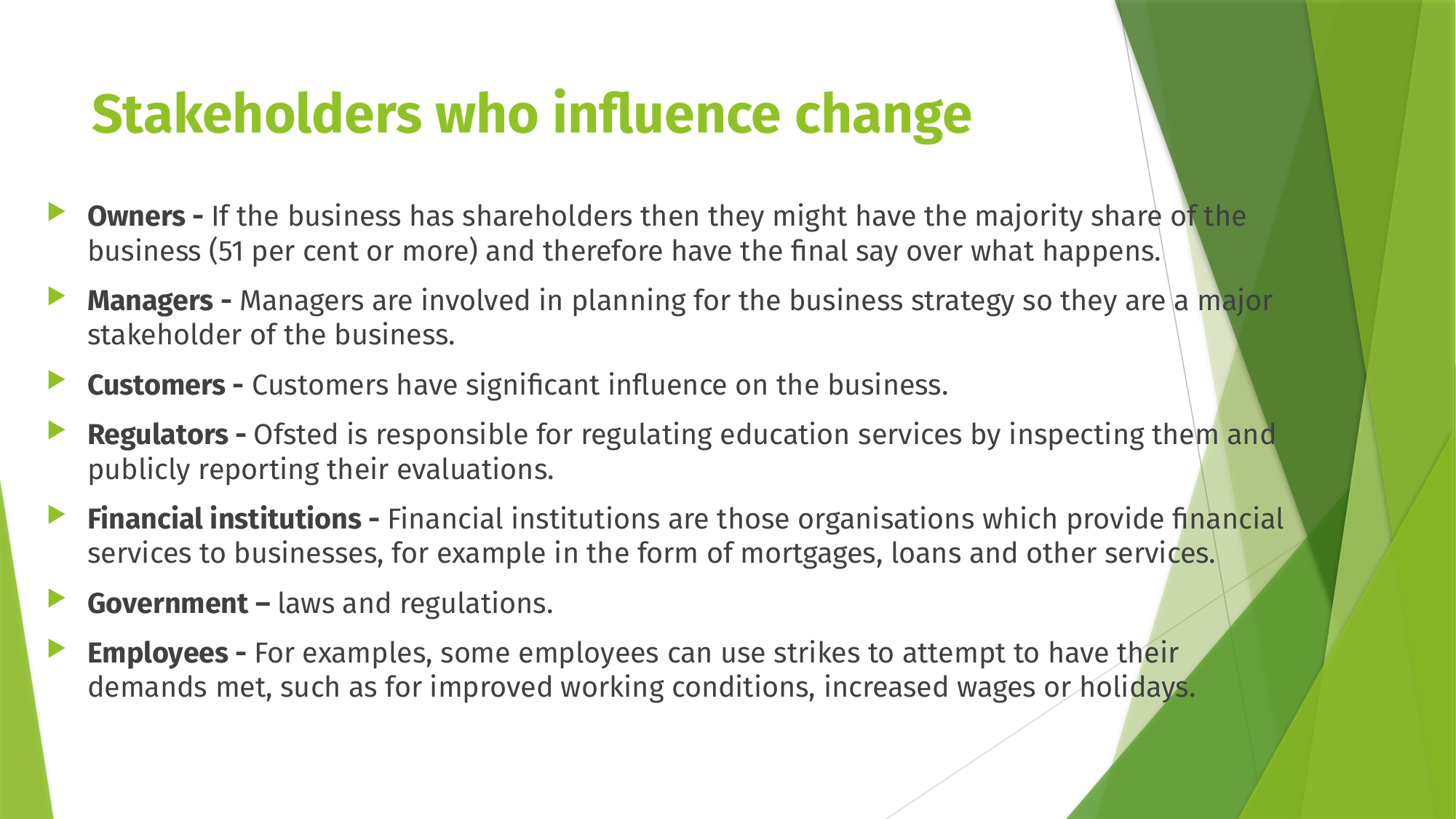

# Stakeholders who influence change
Owners - If the business has shareholders then they might have the majority share of the business (51 per cent or more) and therefore have the final say over what happens.
Managers - Managers are involved in planning for the business strategy so they are a major stakeholder of the business.
Customers - Customers have significant influence on the business.
Regulators - Ofsted is responsible for regulating education services by inspecting them and publicly reporting their evaluations.
Financial institutions - Financial institutions are those organisations which provide financial services to businesses, for example in the form of mortgages, loans and other services.
Government – laws and regulations.
Employees - For examples, some employees can use strikes to attempt to have their demands met, such as for improved working conditions, increased wages or holidays.